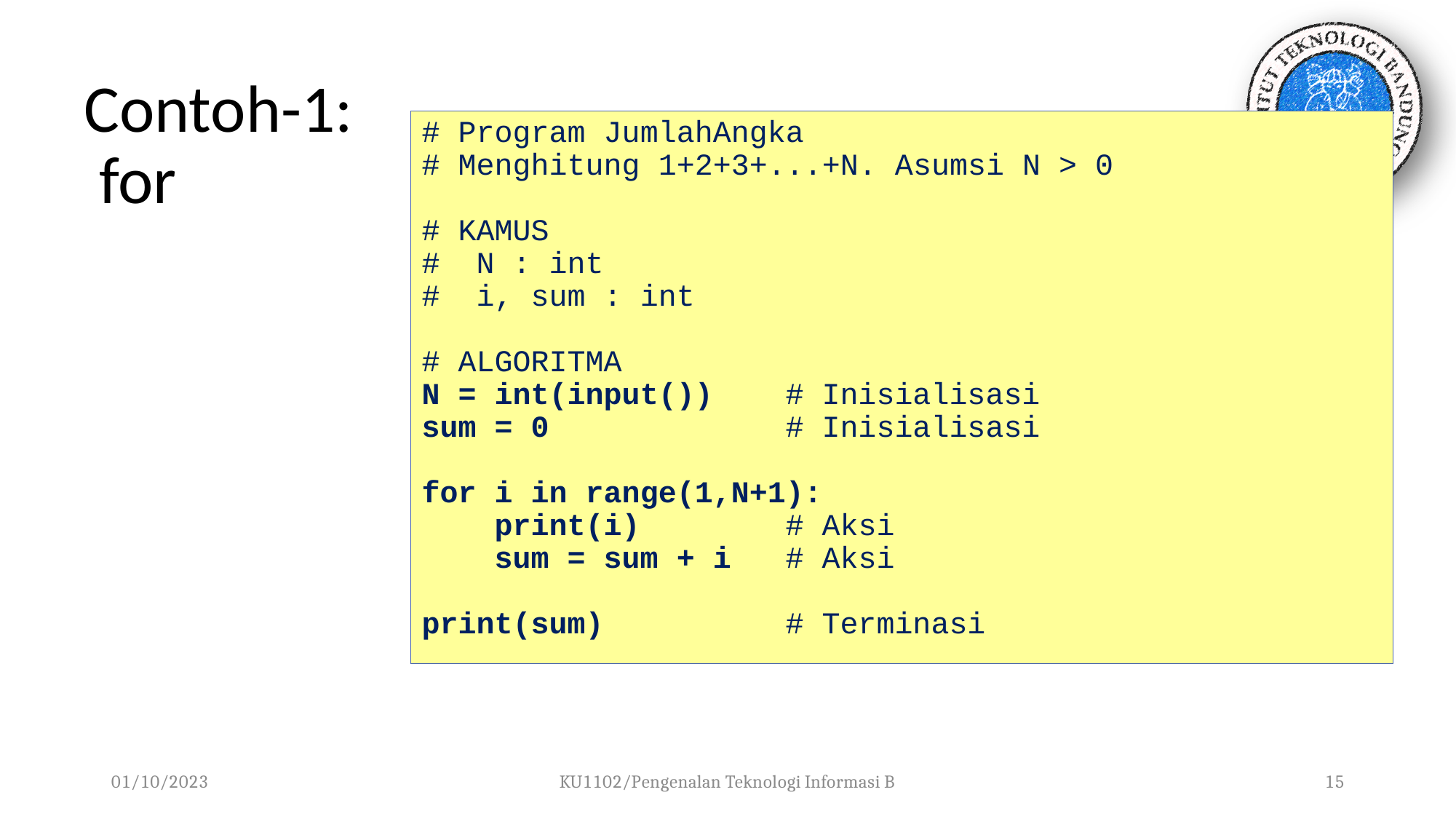

# Contoh-1:  for
# Program JumlahAngka
# Menghitung 1+2+3+...+N. Asumsi N > 0

# KAMUS
#  N : int
#  i, sum : int

# ALGORITMA
N = int(input())    # Inisialisasi
sum = 0             # Inisialisasi

for i in range(1,N+1):
    print(i)        # Aksi
    sum = sum + i   # Aksi

print(sum)          # Terminasi
01/10/2023
KU1102/Pengenalan Teknologi Informasi B
15